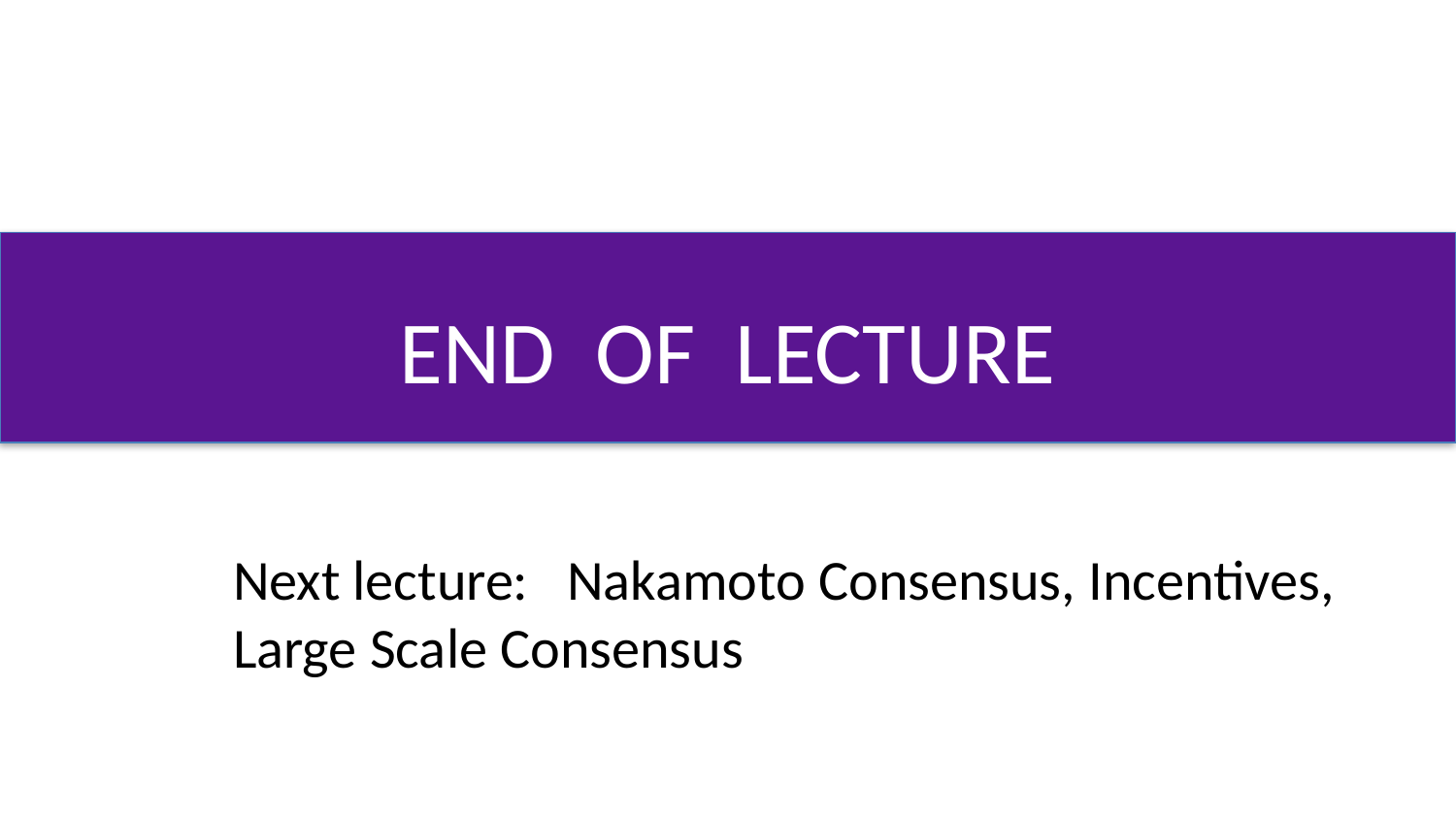

# END  OF  LECTURE
Next lecture:   Nakamoto Consensus, Incentives, Large Scale Consensus